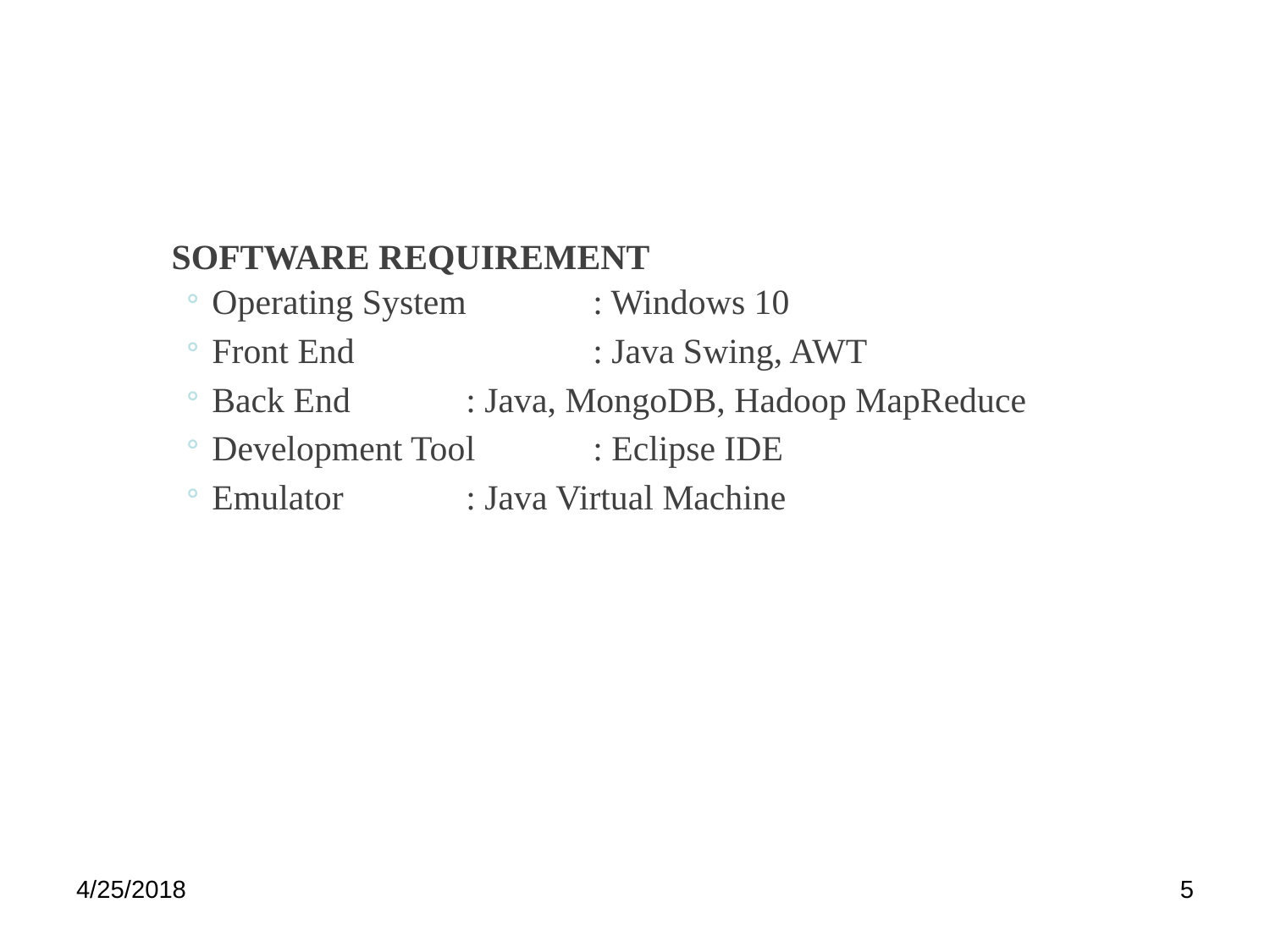

SOFTWARE REQUIREMENT
Operating System   	: Windows 10
Front End      		: Java Swing, AWT
Back End            	: Java, MongoDB, Hadoop MapReduce
Development Tool      	: Eclipse IDE
Emulator            	: Java Virtual Machine

4/25/2018
5